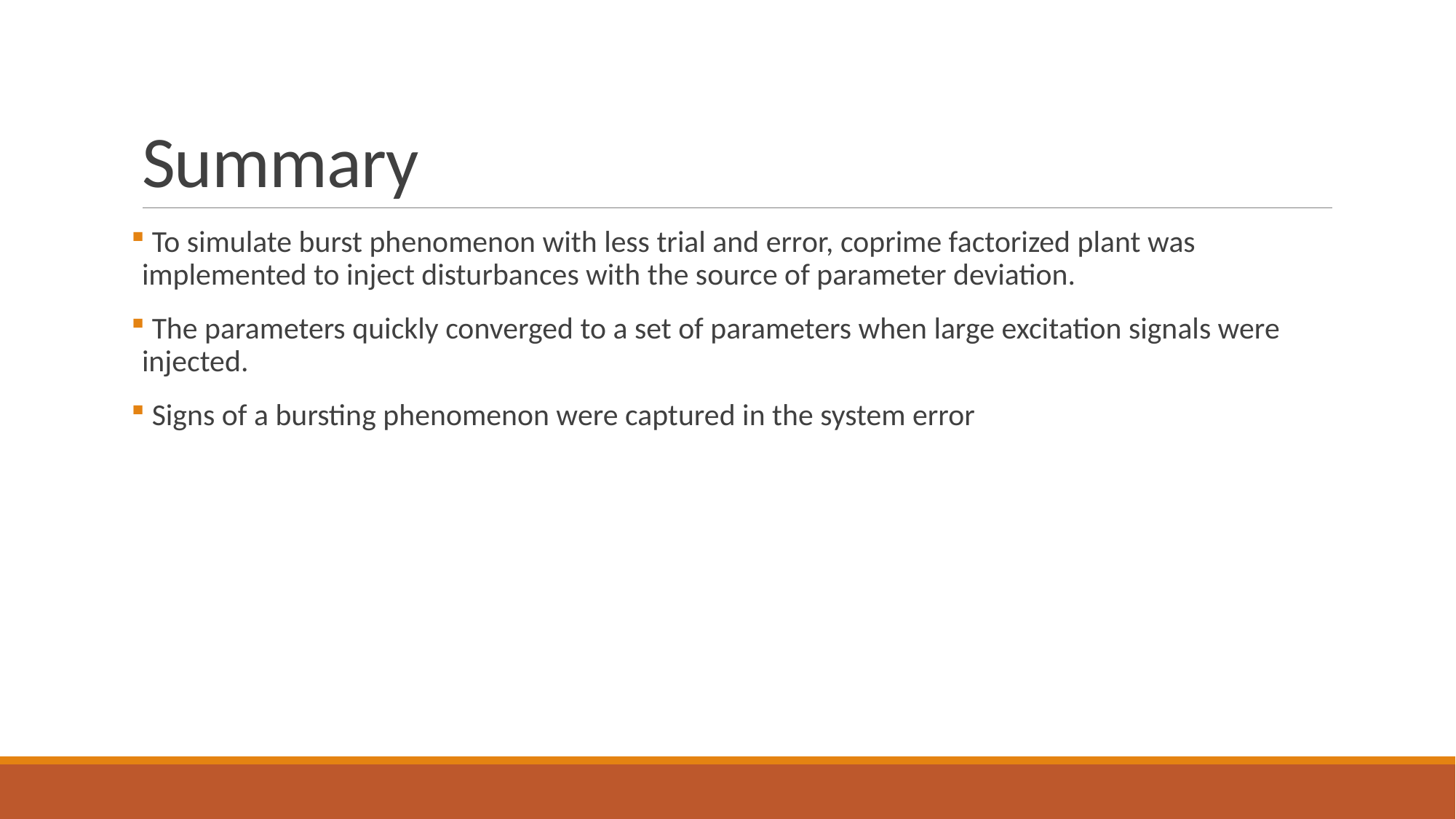

# Summary
 To simulate burst phenomenon with less trial and error, coprime factorized plant was implemented to inject disturbances with the source of parameter deviation.
 The parameters quickly converged to a set of parameters when large excitation signals were injected.
 Signs of a bursting phenomenon were captured in the system error